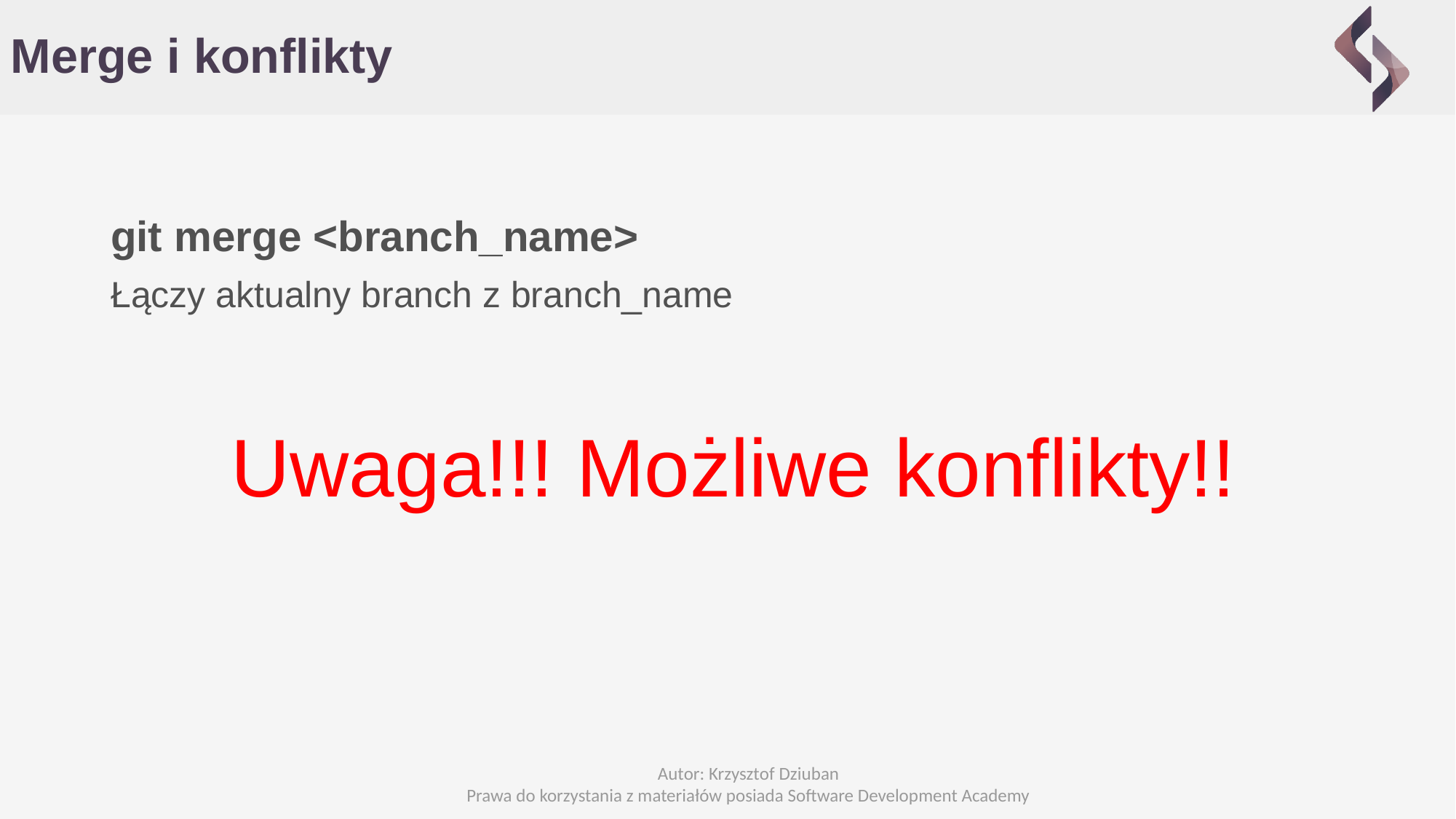

Merge i konflikty
git merge <branch_name>
Łączy aktualny branch z branch_name
Uwaga!!! Możliwe konflikty!!
Autor: Krzysztof Dziuban
Prawa do korzystania z materiałów posiada Software Development Academy